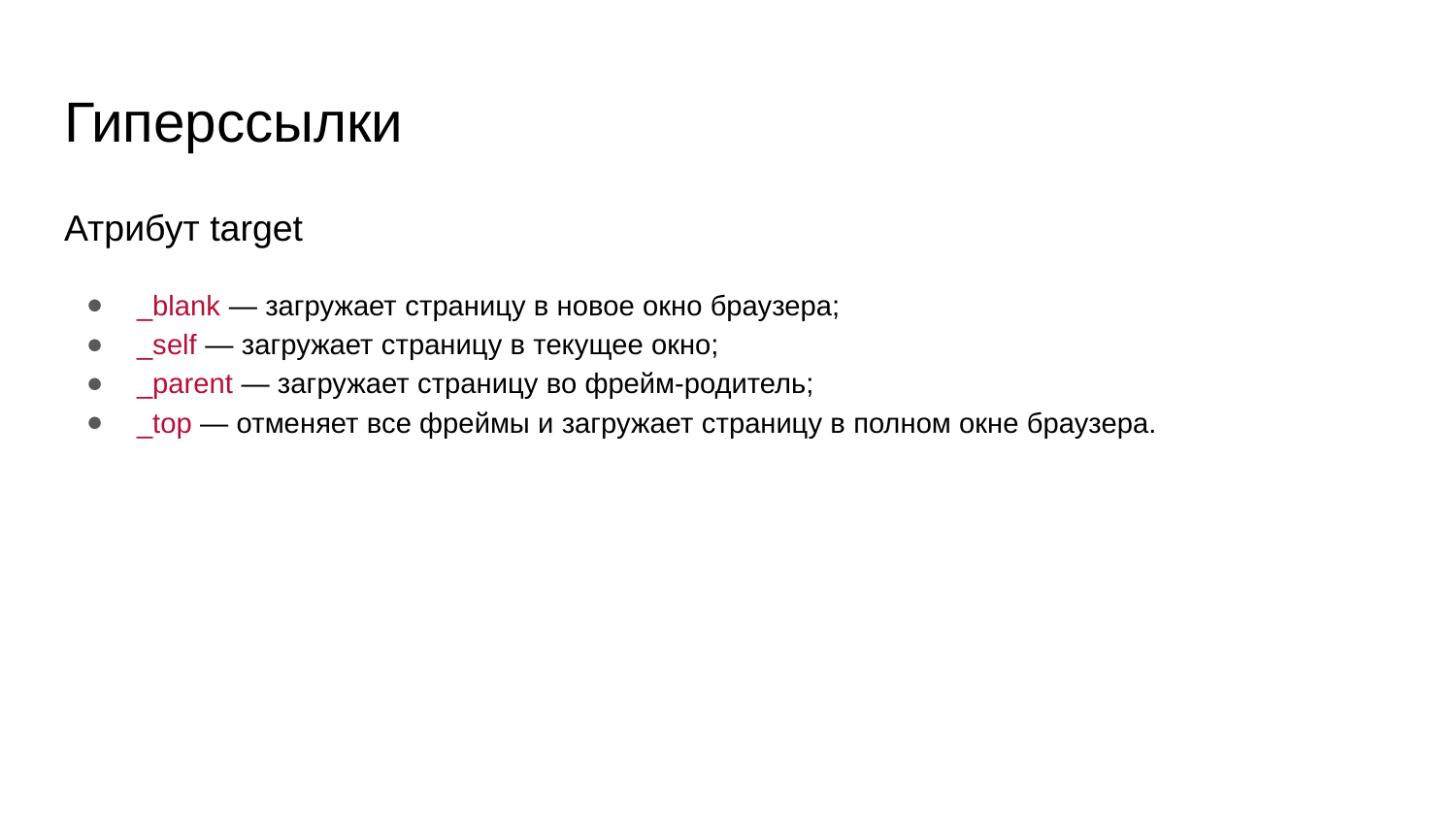

# Гиперссылки
Атрибут target
_blank — загружает страницу в новое окно браузера;
_self — загружает страницу в текущее окно;
_parent — загружает страницу во фрейм-родитель;
_top — отменяет все фреймы и загружает страницу в полном окне браузера.